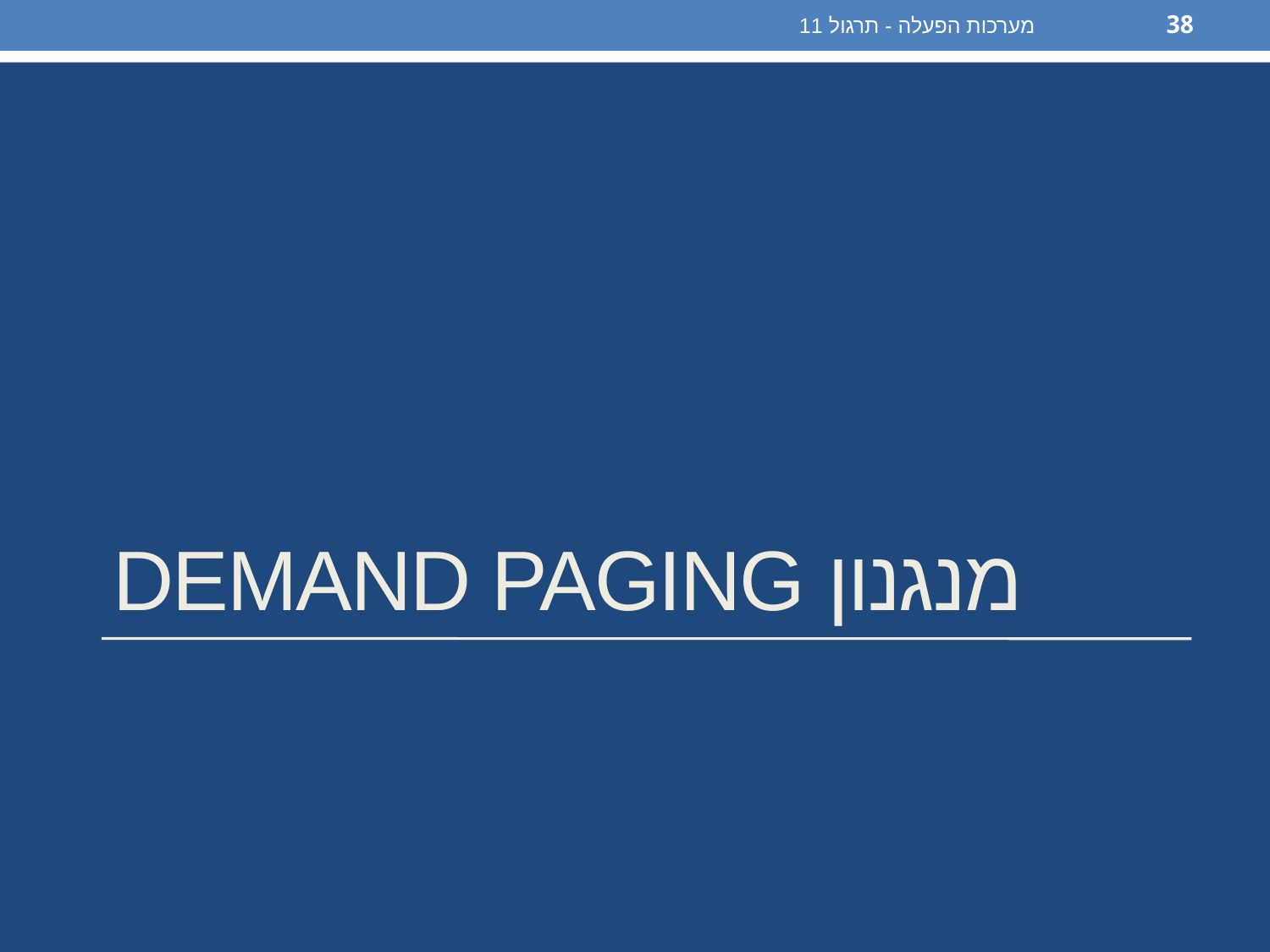

מערכות הפעלה - תרגול 11
38
# מנגנון demand paging